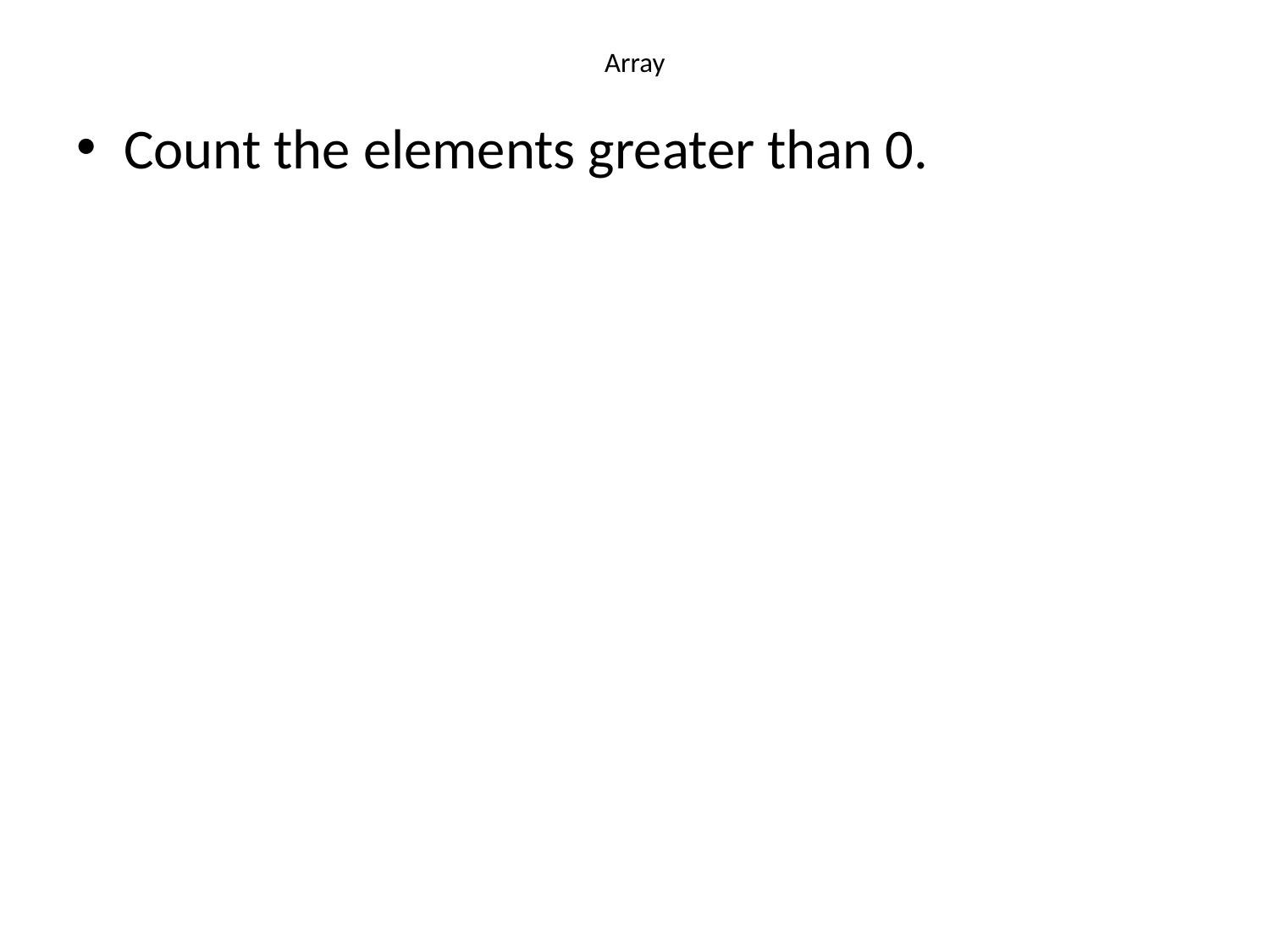

# Array
Count the elements greater than 0.